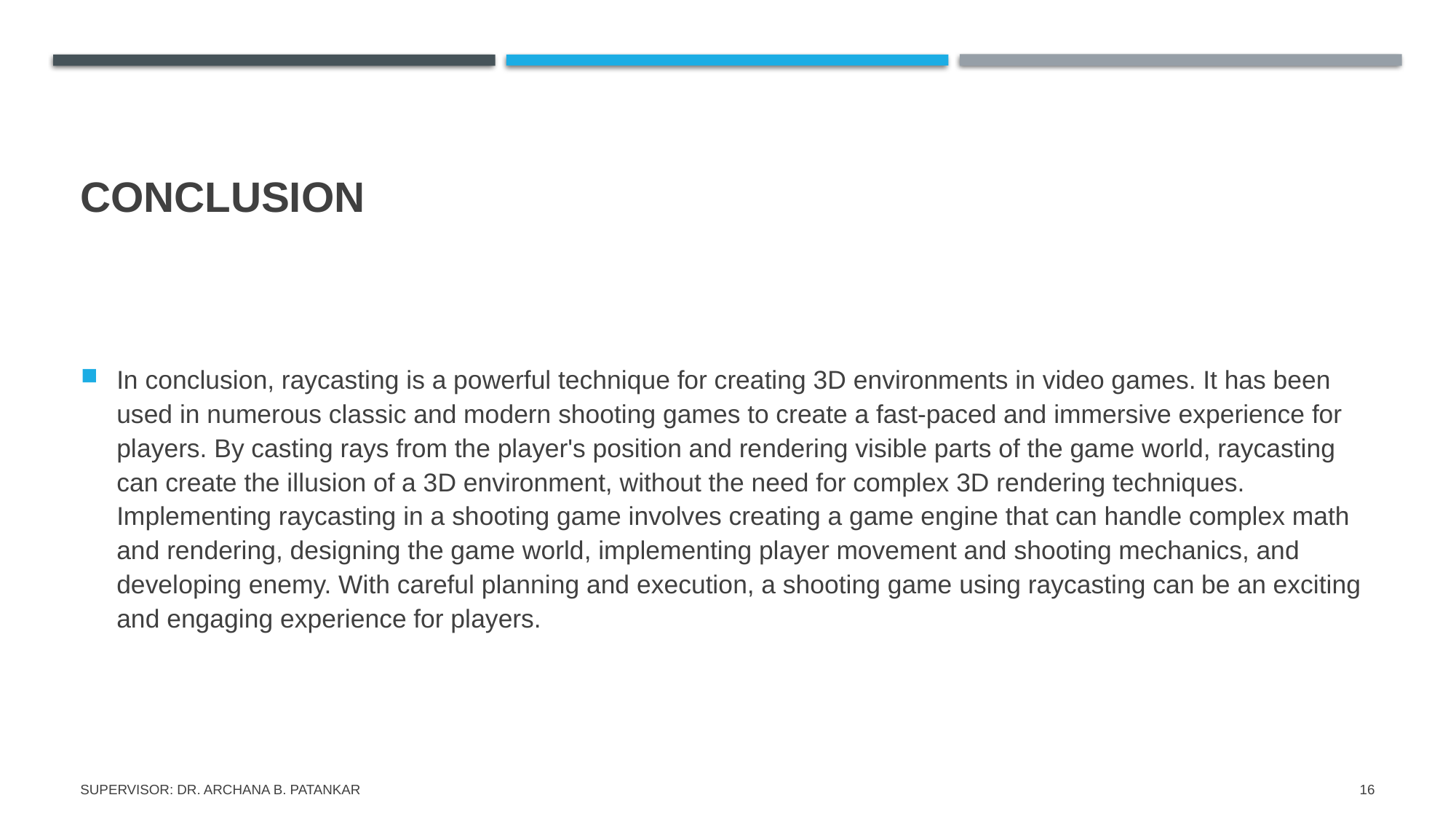

# Conclusion
In conclusion, raycasting is a powerful technique for creating 3D environments in video games. It has been used in numerous classic and modern shooting games to create a fast-paced and immersive experience for players. By casting rays from the player's position and rendering visible parts of the game world, raycasting can create the illusion of a 3D environment, without the need for complex 3D rendering techniques. Implementing raycasting in a shooting game involves creating a game engine that can handle complex math and rendering, designing the game world, implementing player movement and shooting mechanics, and developing enemy. With careful planning and execution, a shooting game using raycasting can be an exciting and engaging experience for players.
SUPERVISOR: Dr. Archana B. Patankar
16